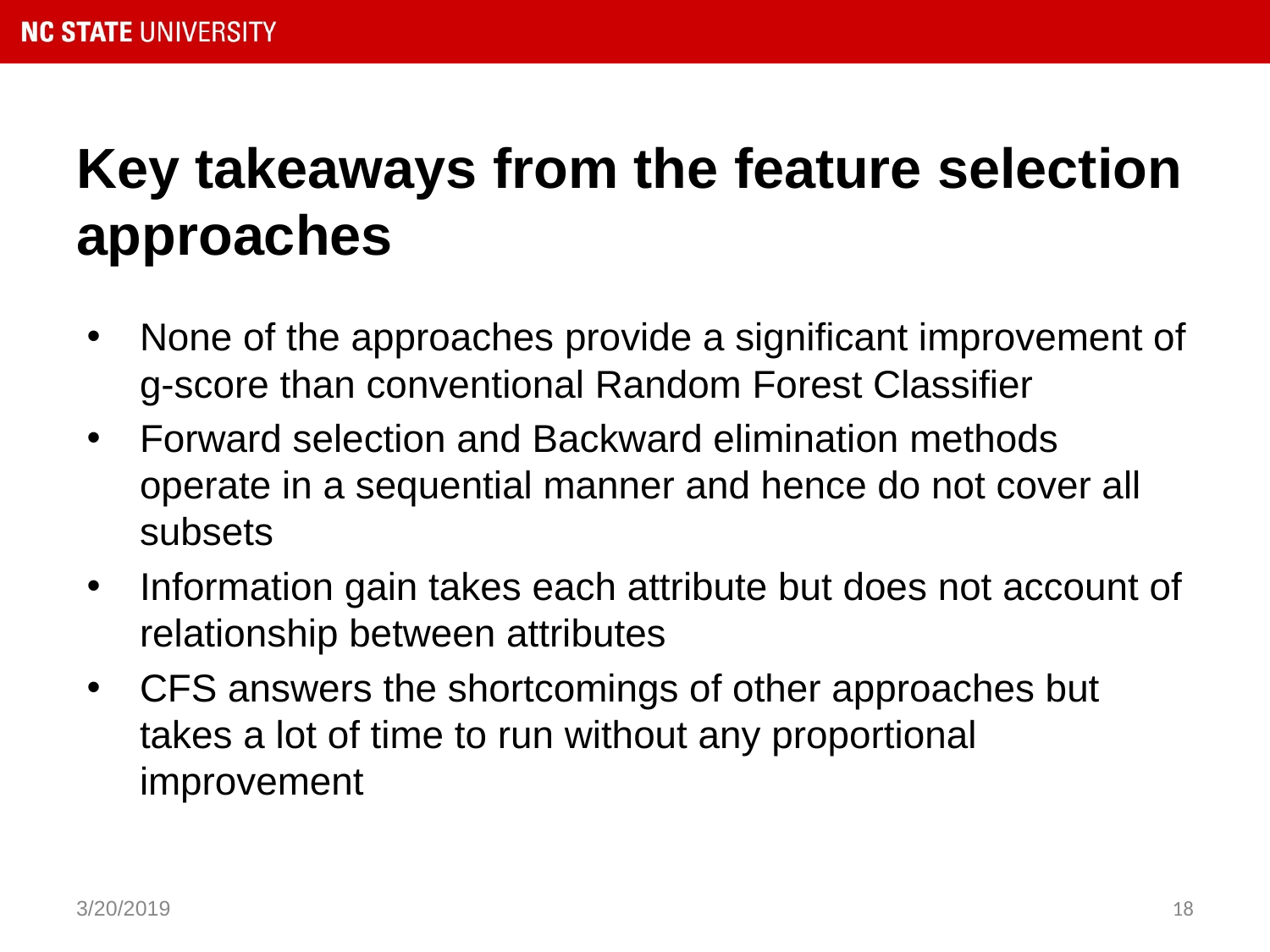

# Key takeaways from the feature selection approaches
None of the approaches provide a significant improvement of g-score than conventional Random Forest Classifier
Forward selection and Backward elimination methods operate in a sequential manner and hence do not cover all subsets
Information gain takes each attribute but does not account of relationship between attributes
CFS answers the shortcomings of other approaches but takes a lot of time to run without any proportional improvement
3/20/2019
18